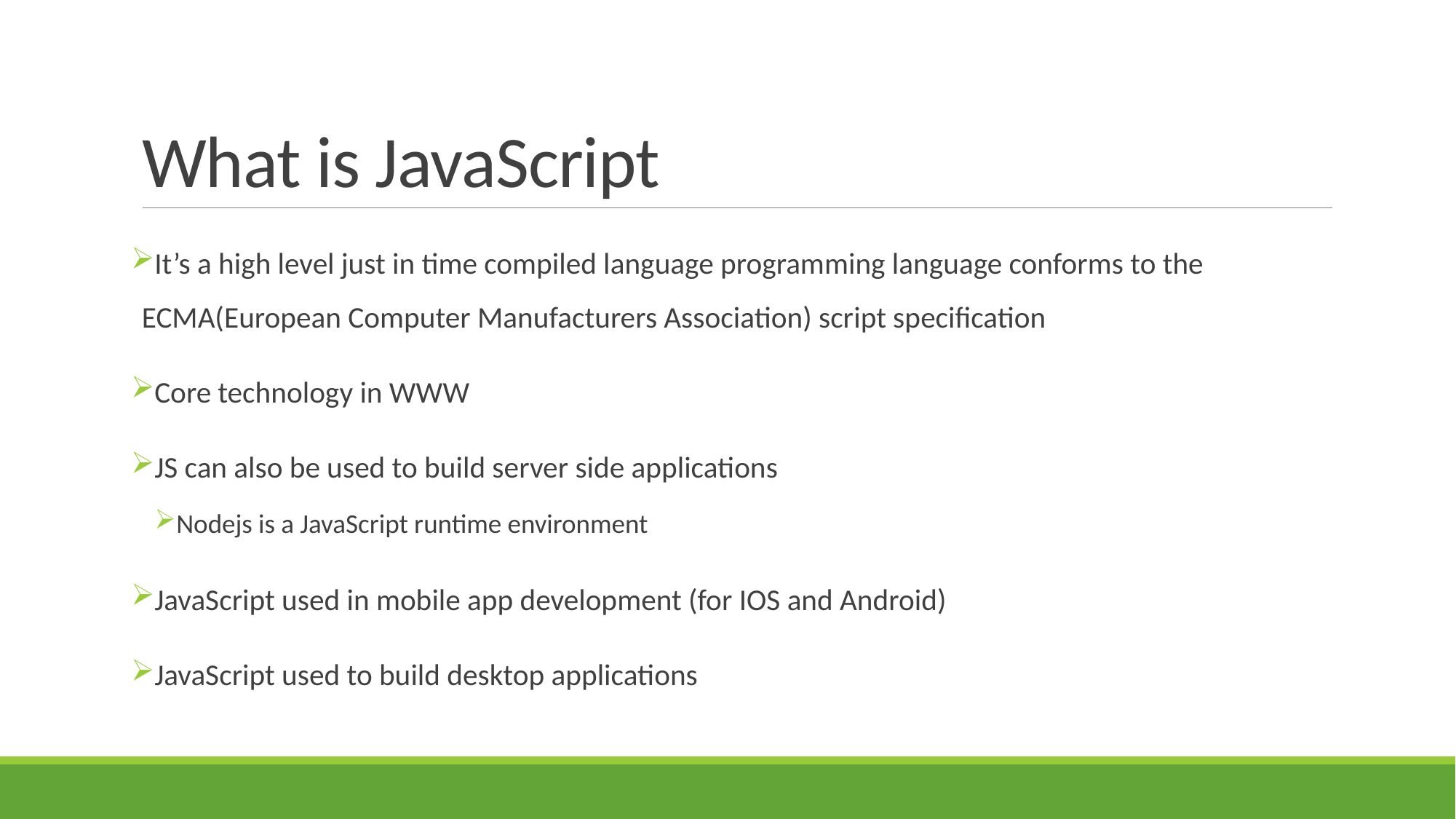

# What is JavaScript
It’s a high level just in time compiled language programming language conforms to the ECMA(European Computer Manufacturers Association) script specification
Core technology in WWW
JS can also be used to build server side applications
Nodejs is a JavaScript runtime environment
JavaScript used in mobile app development (for IOS and Android)
JavaScript used to build desktop applications